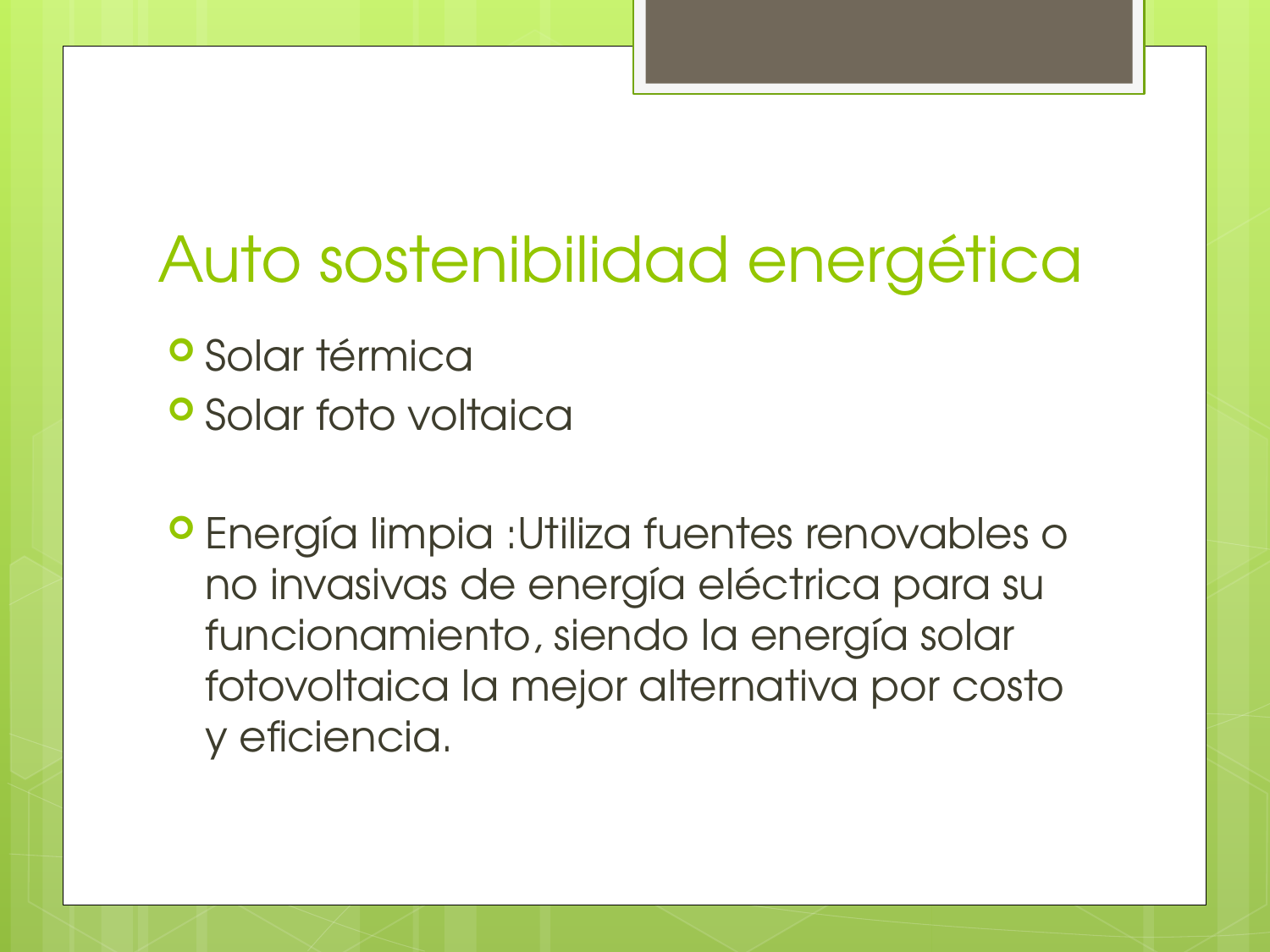

# Auto sostenibilidad energética
Solar térmica
Solar foto voltaica

Energía limpia :Utiliza fuentes renovables o no invasivas de energía eléctrica para su funcionamiento, siendo la energía solar fotovoltaica la mejor alternativa por costo y eficiencia.